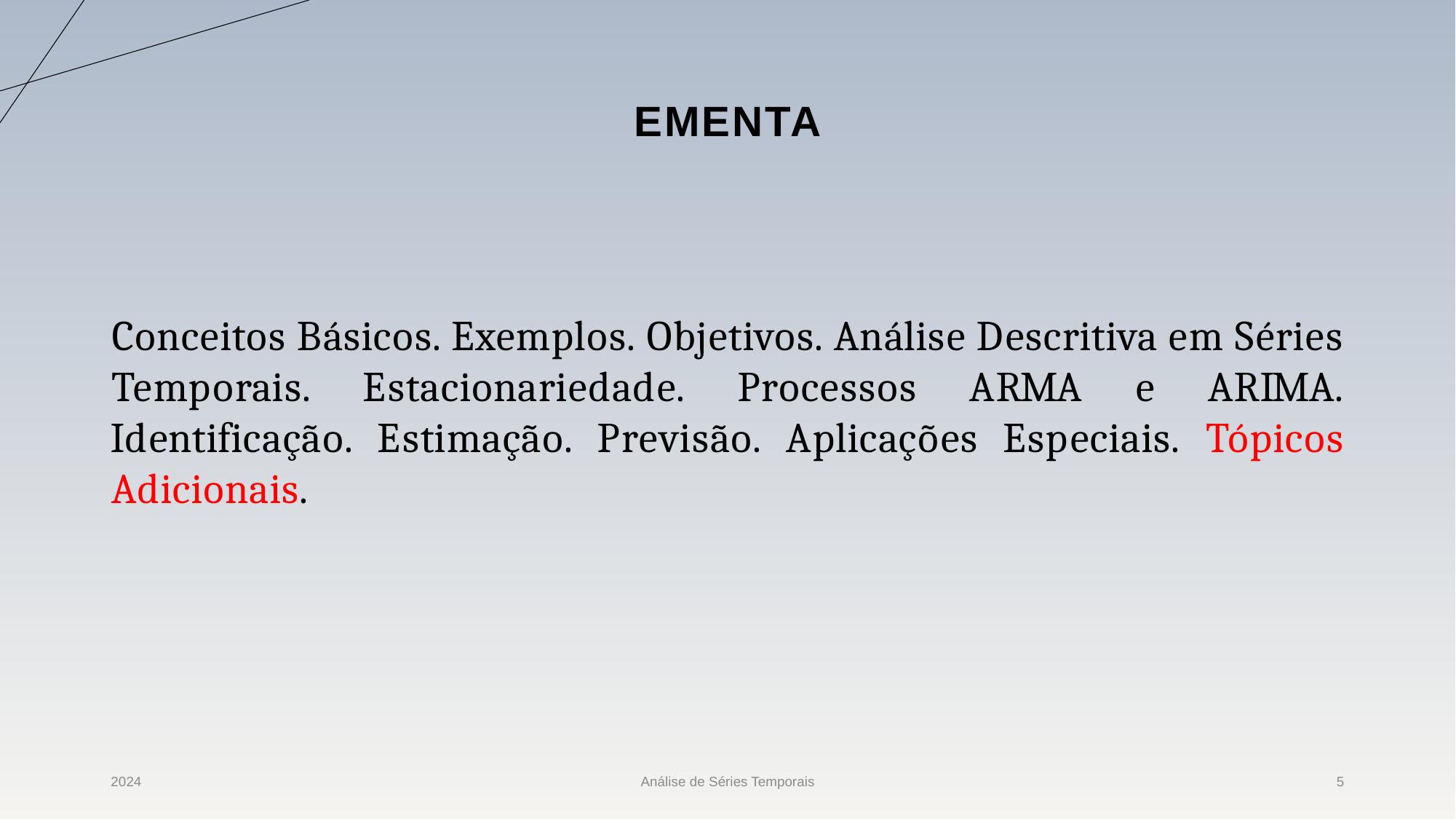

# EMENTA

Conceitos Básicos. Exemplos. Objetivos. Análise Descritiva em Séries Temporais. Estacionariedade. Processos ARMA e ARIMA. Identificação. Estimação. Previsão. Aplicações Especiais. Tópicos Adicionais.
2024
Análise de Séries Temporais
5